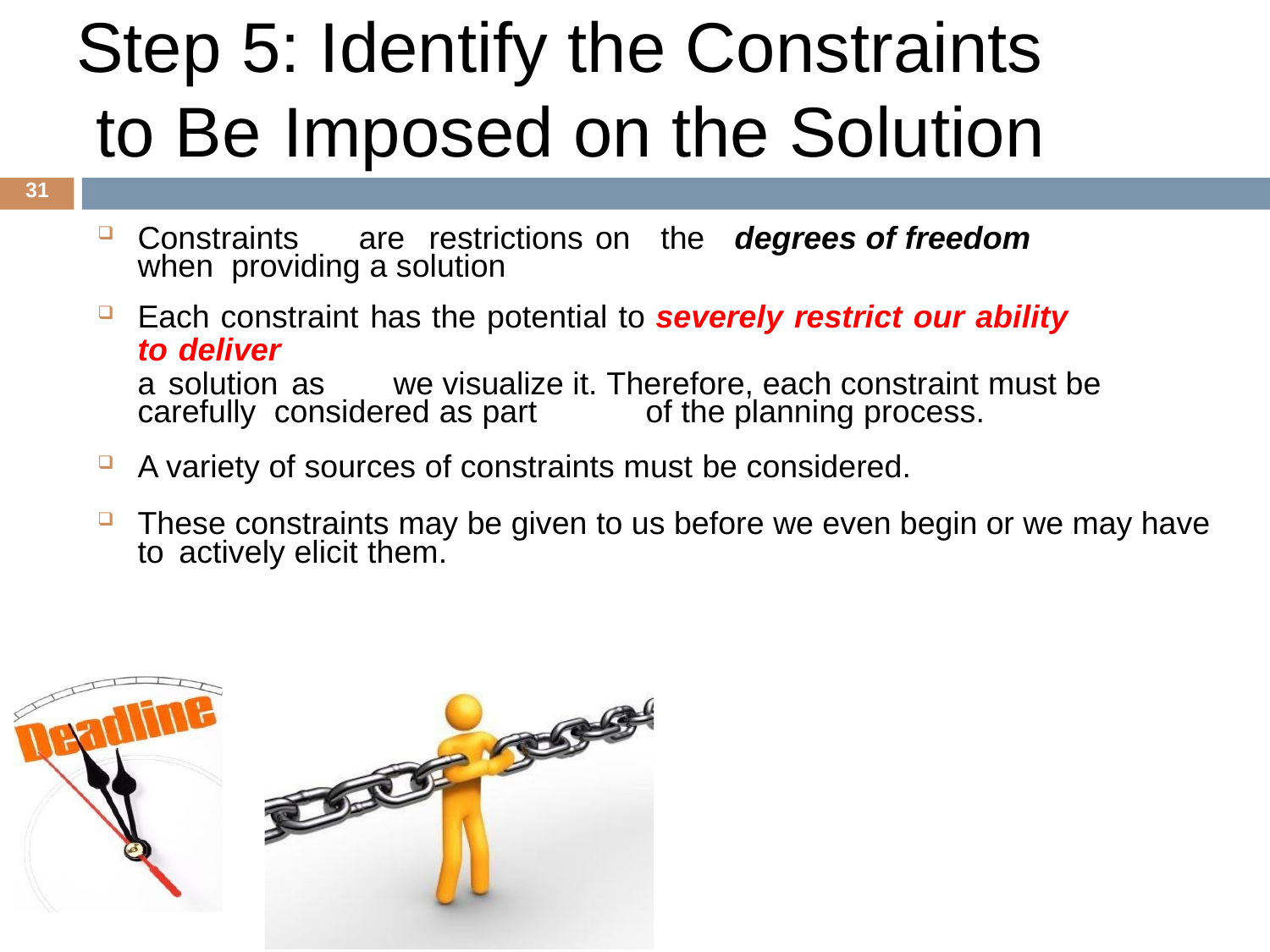

# Step 5: Identify the Constraints  to Be	Imposed on the Solution
31
Constraints	are	restrictions on	the	degrees of freedom when  providing a solution
Each constraint has the potential to severely restrict our ability to deliver
a solution as	we visualize it. Therefore, each constraint must be carefully  considered as part	of the planning process.
A variety of sources of constraints must be considered.
These constraints may be given to us before we even begin or we may have  to	actively elicit them.